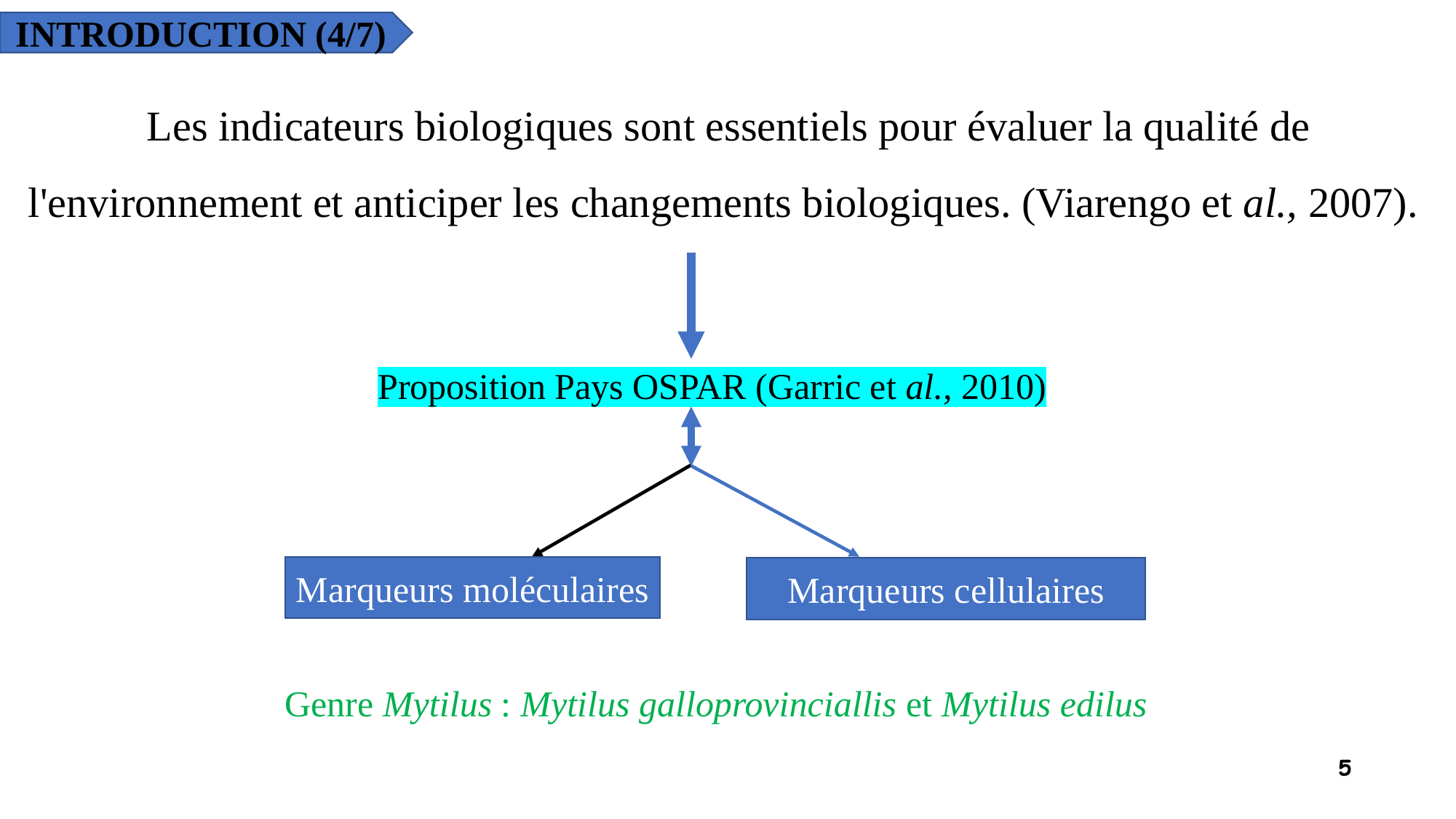

INTRODUCTION (4/7)
Les indicateurs biologiques sont essentiels pour évaluer la qualité de l'environnement et anticiper les changements biologiques. (Viarengo et al., 2007).

Proposition Pays OSPAR (Garric et al., 2010)
Marqueurs moléculaires
Marqueurs cellulaires
Genre Mytilus : Mytilus galloprovinciallis et Mytilus edilus
5